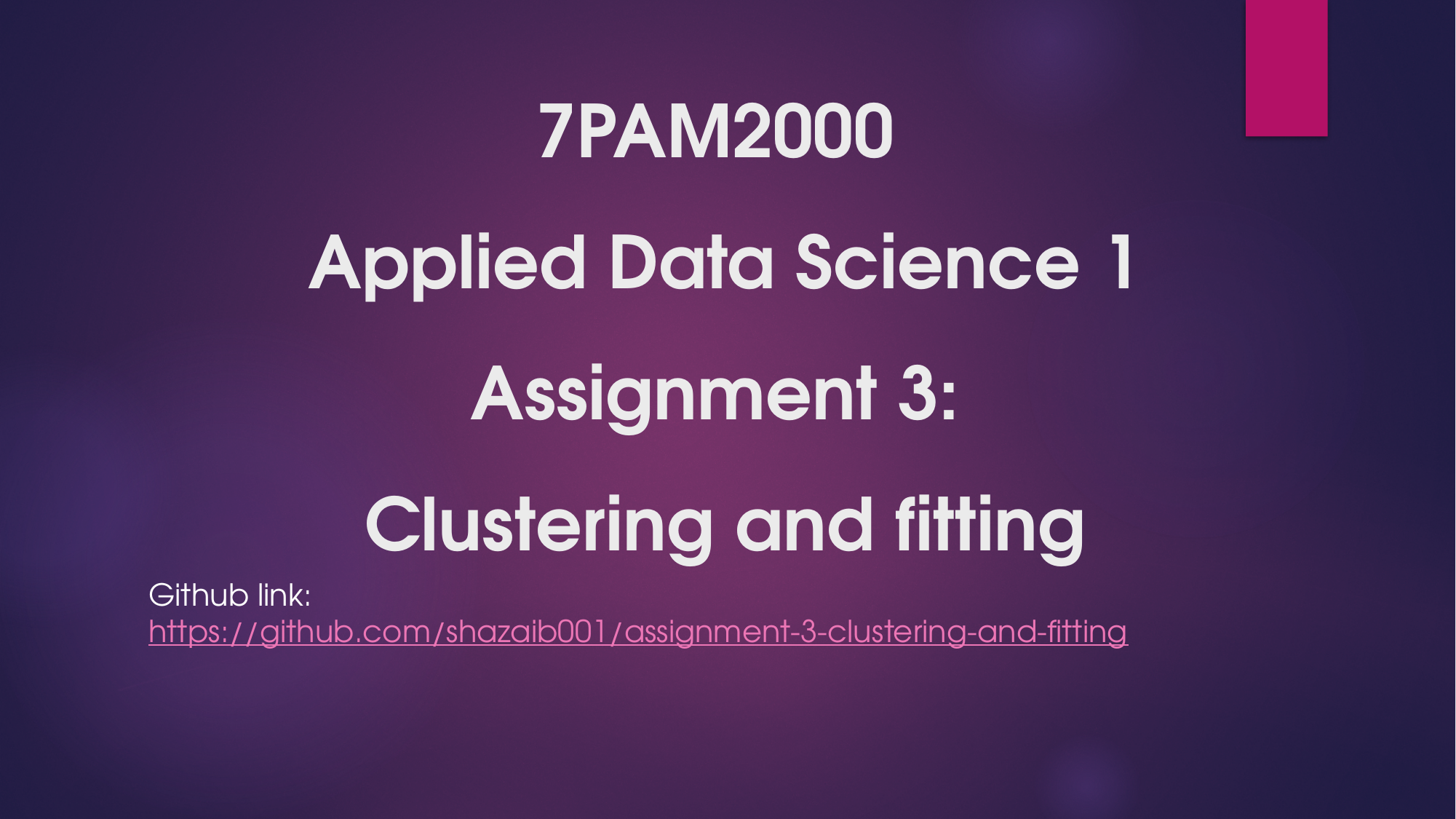

# 7PAM2000 Applied Data Science 1 Assignment 3: Clustering and fitting
Github link: https://github.com/shazaib001/assignment-3-clustering-and-fitting